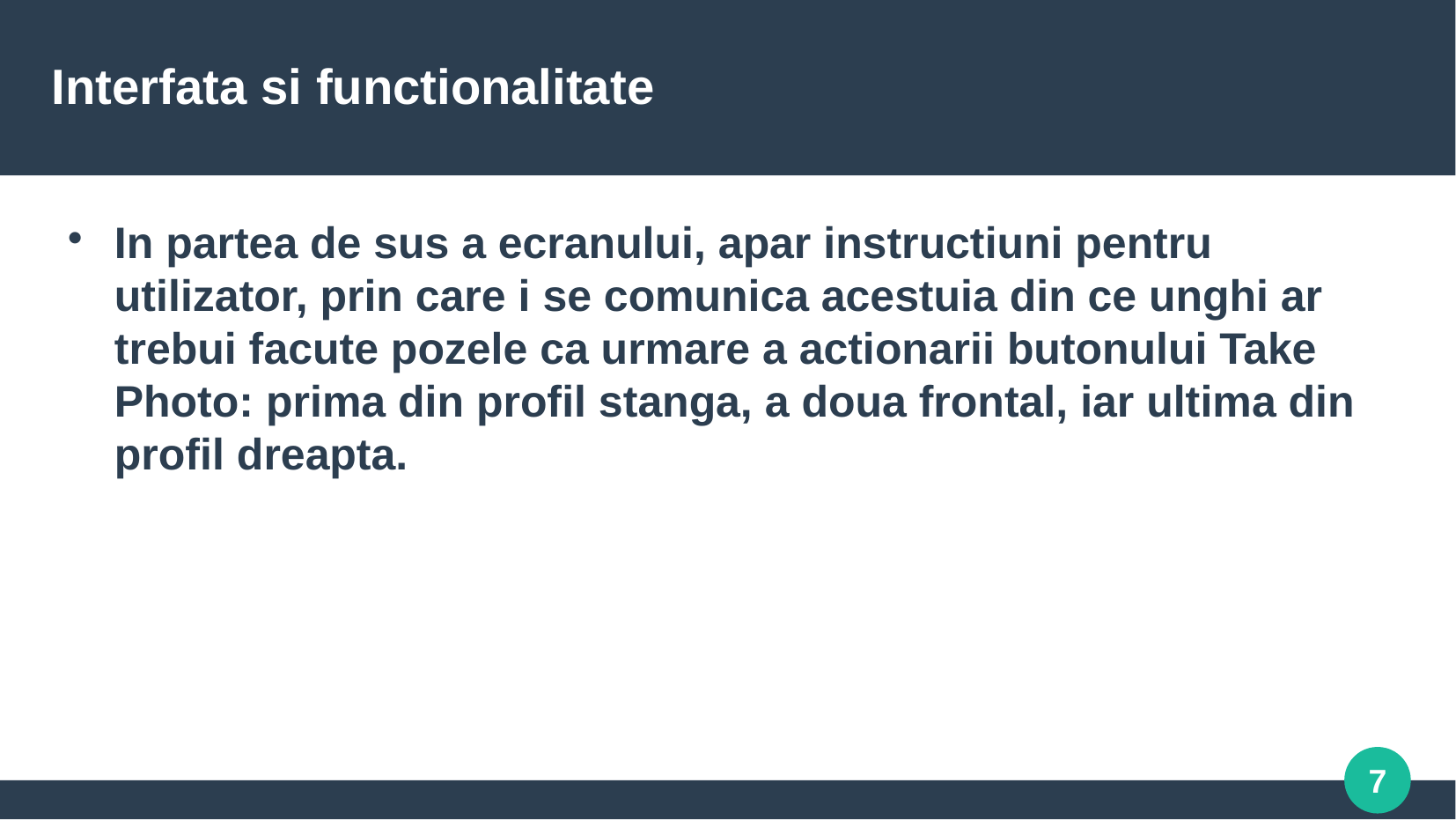

# Interfata si functionalitate
In partea de sus a ecranului, apar instructiuni pentru utilizator, prin care i se comunica acestuia din ce unghi ar trebui facute pozele ca urmare a actionarii butonului Take Photo: prima din profil stanga, a doua frontal, iar ultima din profil dreapta.